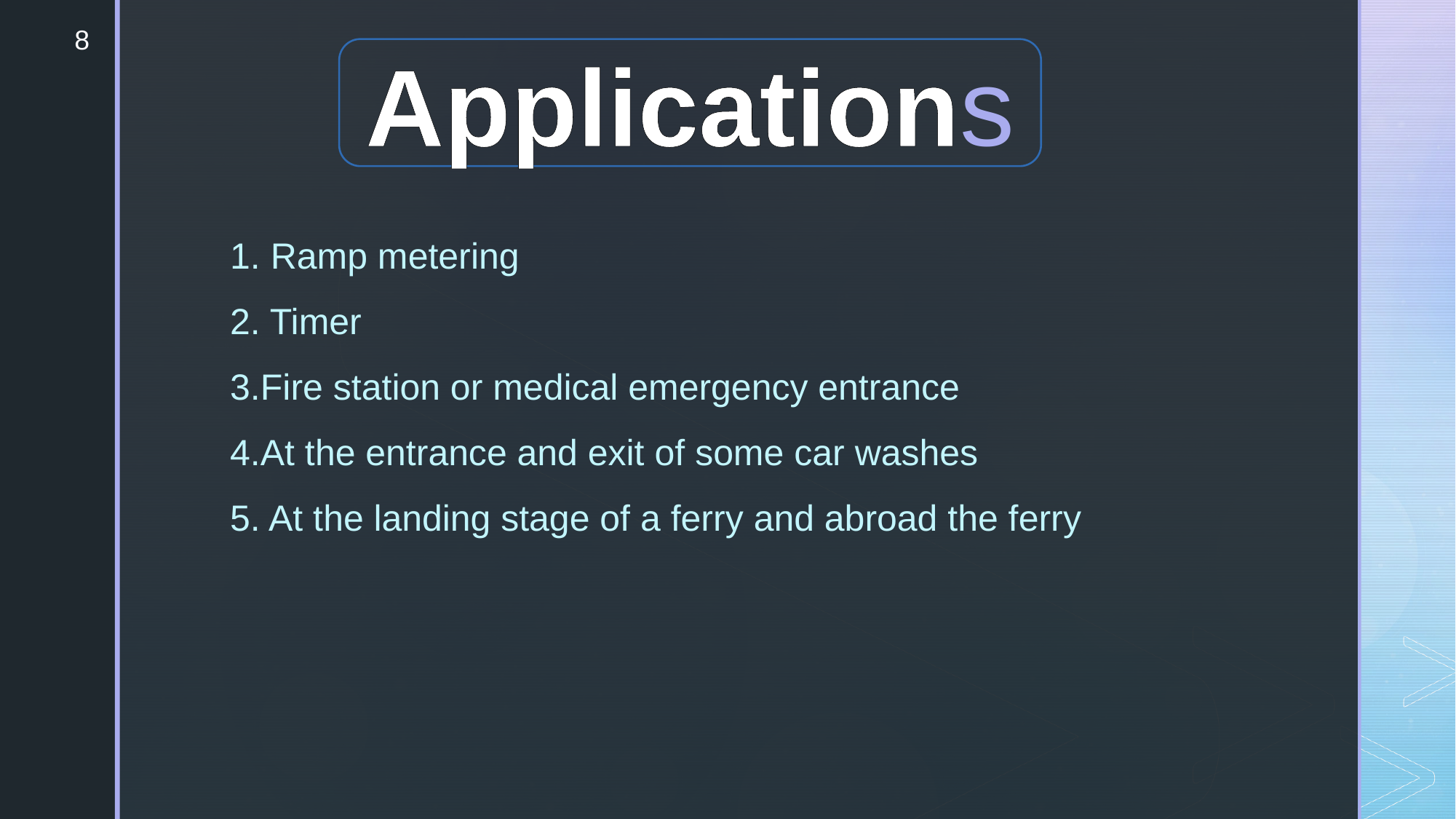

8
Applications

1. Ramp metering
2. Timer
3.Fire station or medical emergency entrance
4.At the entrance and exit of some car washes
5. At the landing stage of a ferry and abroad the ferry